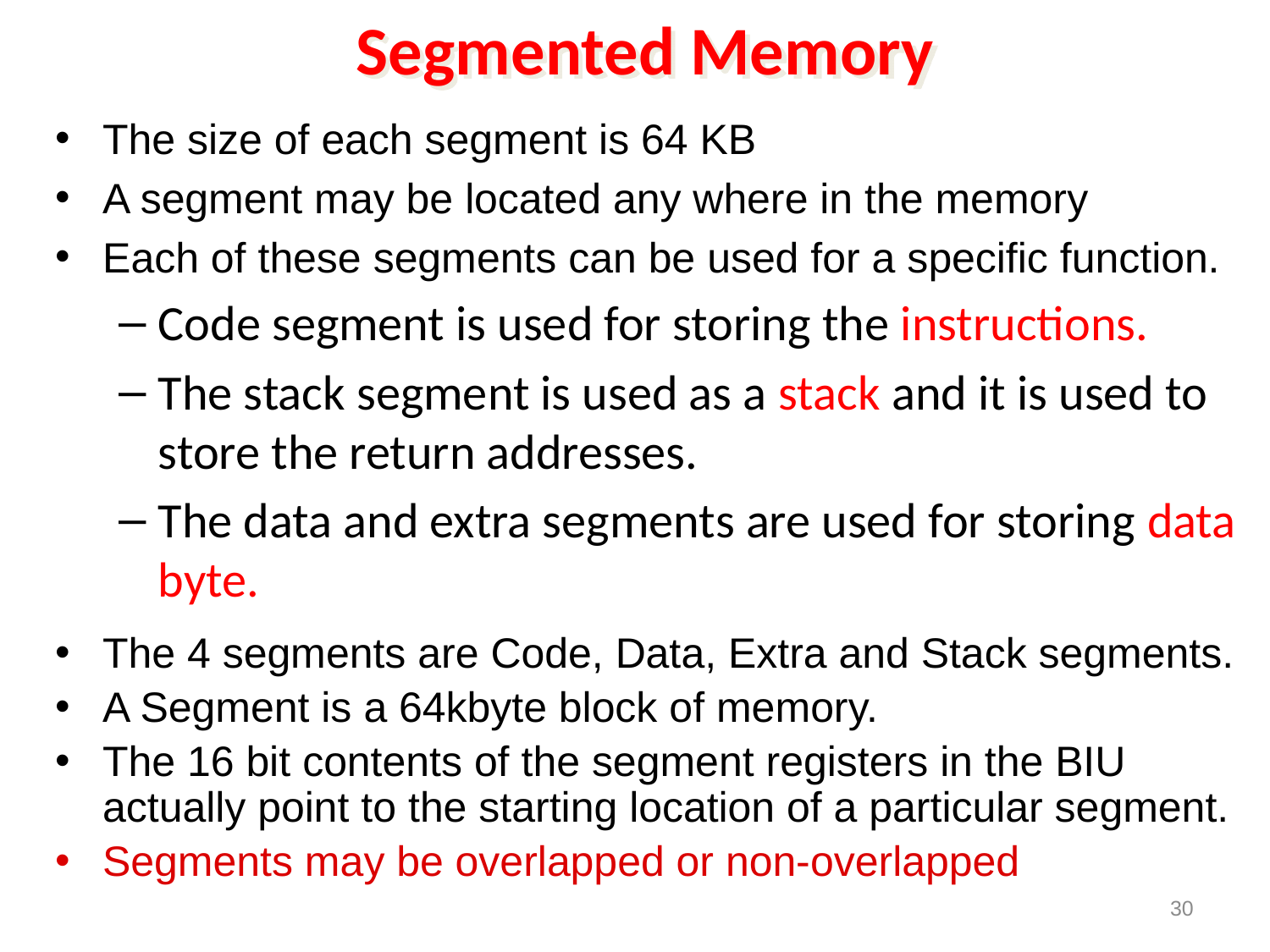

# Segmented Memory
The size of each segment is 64 KB
A segment may be located any where in the memory
Each of these segments can be used for a specific function.
Code segment is used for storing the instructions.
The stack segment is used as a stack and it is used to store the return addresses.
The data and extra segments are used for storing data byte.

The 4 segments are Code, Data, Extra and Stack segments.
A Segment is a 64kbyte block of memory.
The 16 bit contents of the segment registers in the BIU actually point to the starting location of a particular segment.
Segments may be overlapped or non-overlapped

30